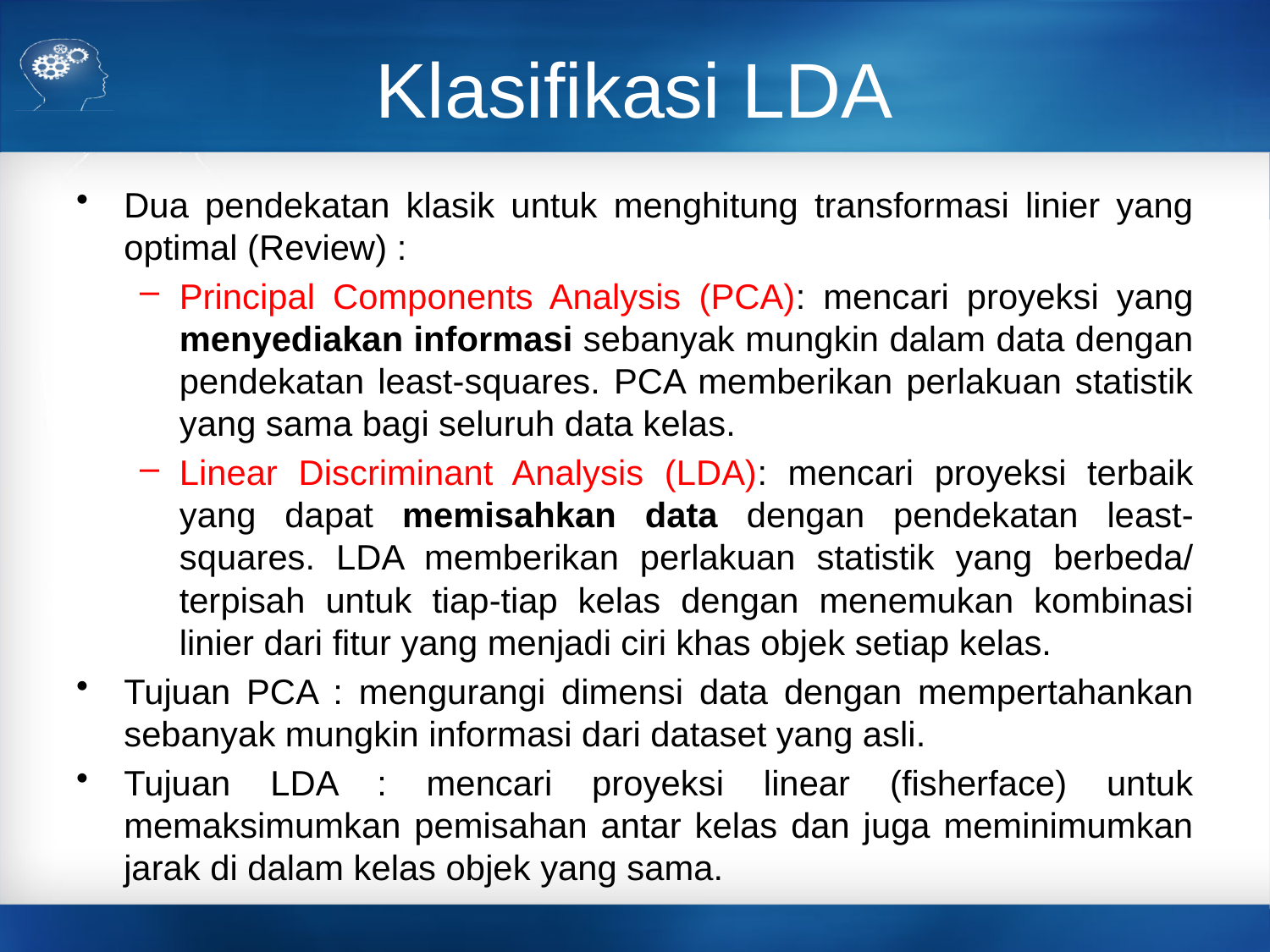

# Klasifikasi LDA
Dua pendekatan klasik untuk menghitung transformasi linier yang optimal (Review) :
Principal Components Analysis (PCA): mencari proyeksi yang menyediakan informasi sebanyak mungkin dalam data dengan pendekatan least-squares. PCA memberikan perlakuan statistik yang sama bagi seluruh data kelas.
Linear Discriminant Analysis (LDA): mencari proyeksi terbaik yang dapat memisahkan data dengan pendekatan least-squares. LDA memberikan perlakuan statistik yang berbeda/ terpisah untuk tiap-tiap kelas dengan menemukan kombinasi linier dari fitur yang menjadi ciri khas objek setiap kelas.
Tujuan PCA : mengurangi dimensi data dengan mempertahankan sebanyak mungkin informasi dari dataset yang asli.
Tujuan LDA : mencari proyeksi linear (fisherface) untuk memaksimumkan pemisahan antar kelas dan juga meminimumkan jarak di dalam kelas objek yang sama.